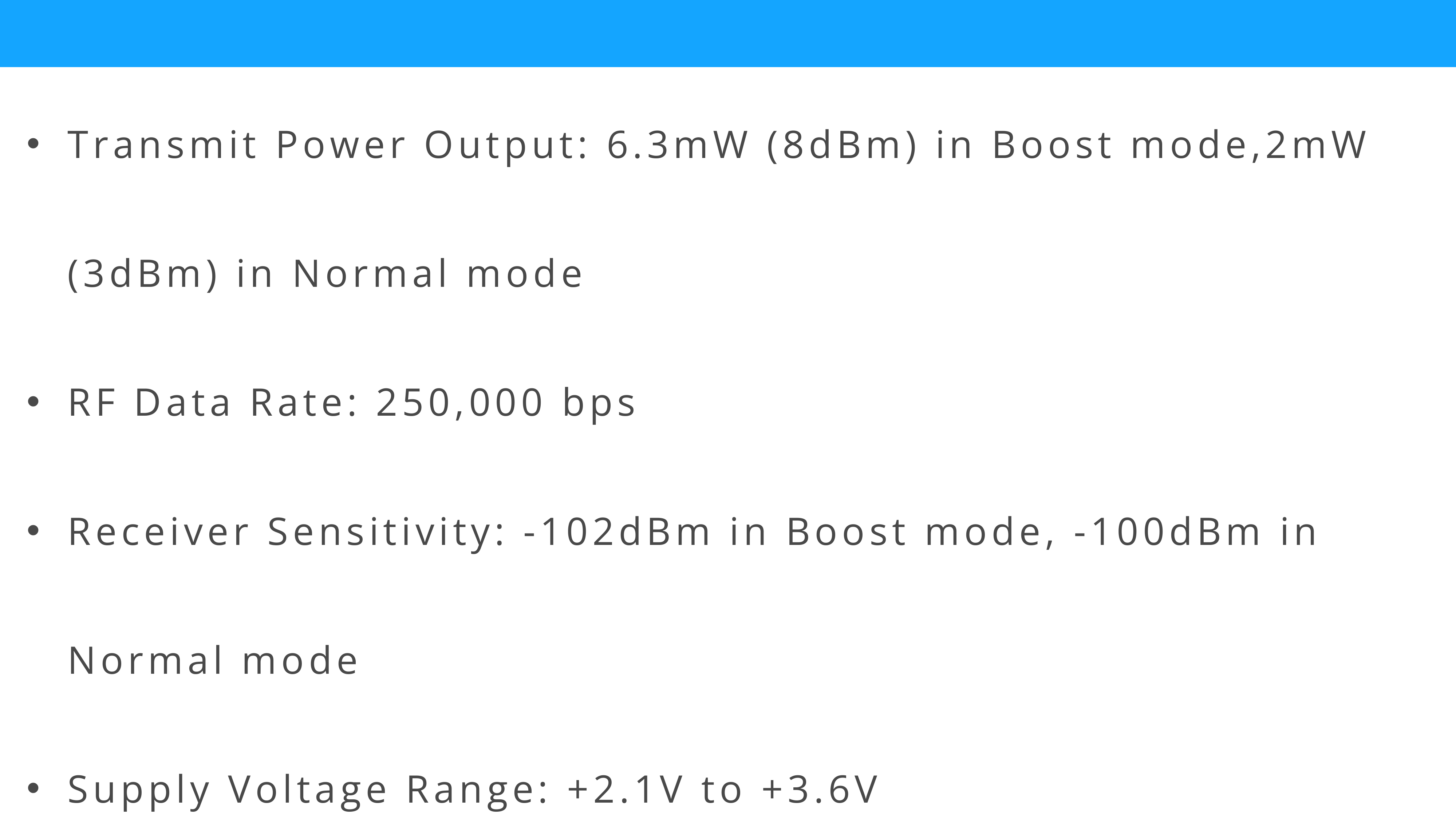

Transmit Power Output: 6.3mW (8dBm) in Boost mode,2mW (3dBm) in Normal mode
RF Data Rate: 250,000 bps
Receiver Sensitivity: -102dBm in Boost mode, -100dBm in Normal mode
Supply Voltage Range: +2.1V to +3.6V